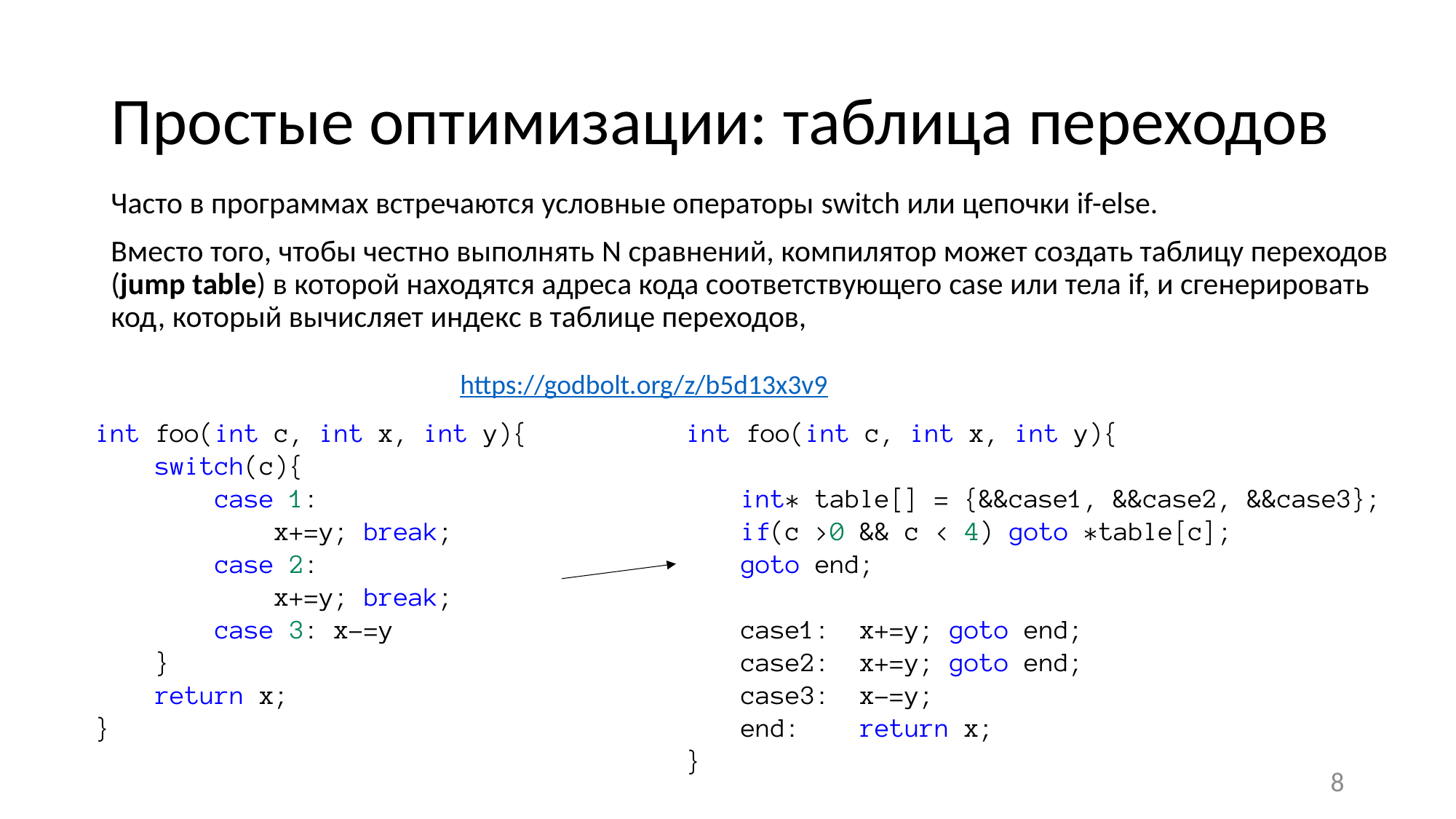

# Простые оптимизации: таблица переходов
Часто в программах встречаются условные операторы switch или цепочки if-else.
Вместо того, чтобы честно выполнять N сравнений, компилятор может создать таблицу переходов (jump table) в которой находятся адреса кода соответствующего case или тела if, и сгенерировать код, который вычисляет индекс в таблице переходов,

https://godbolt.org/z/b5d13x3v9
int foo(int c, int x, int y){
    switch(c){
        case 1:
            x+=y; break;
        case 2:
            x+=y; break;
        case 3: x-=y
    }
    return x;
}
int foo(int c, int x, int y){

int* table[] = {&&case1, &&case2, &&case3};
if(c >0 && c < 4) goto *table[c];
goto end;
case1:  x+=y; goto end;
case2:  x+=y; goto end;
case3:  x-=y;
end:    return x;
}
8